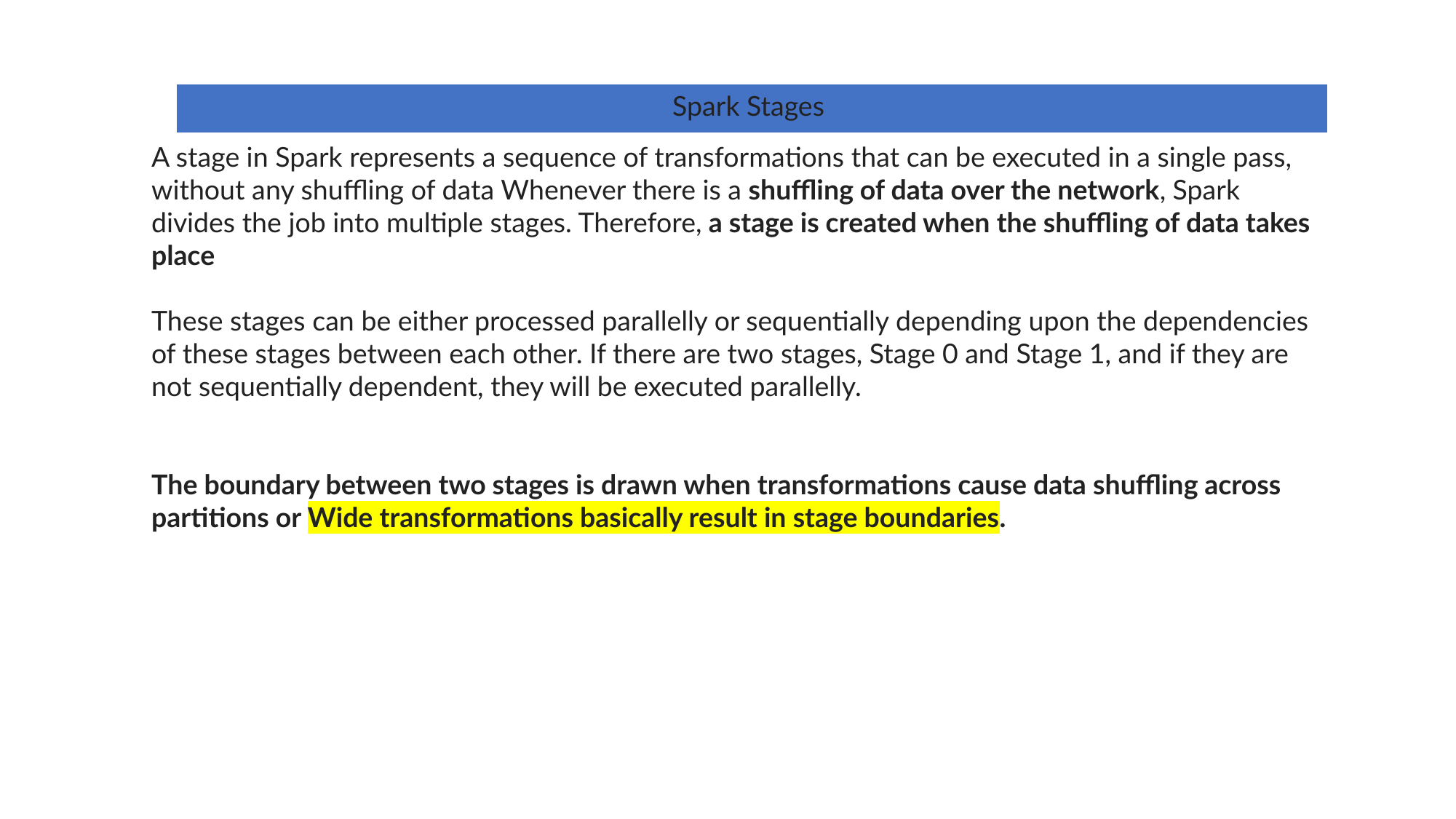

| Spark Stages |
| --- |
A stage in Spark represents a sequence of transformations that can be executed in a single pass, without any shuffling of data Whenever there is a shuffling of data over the network, Spark divides the job into multiple stages. Therefore, a stage is created when the shuffling of data takes place

These stages can be either processed parallelly or sequentially depending upon the dependencies of these stages between each other. If there are two stages, Stage 0 and Stage 1, and if they are not sequentially dependent, they will be executed parallelly.

The boundary between two stages is drawn when transformations cause data shuffling across partitions or Wide transformations basically result in stage boundaries.